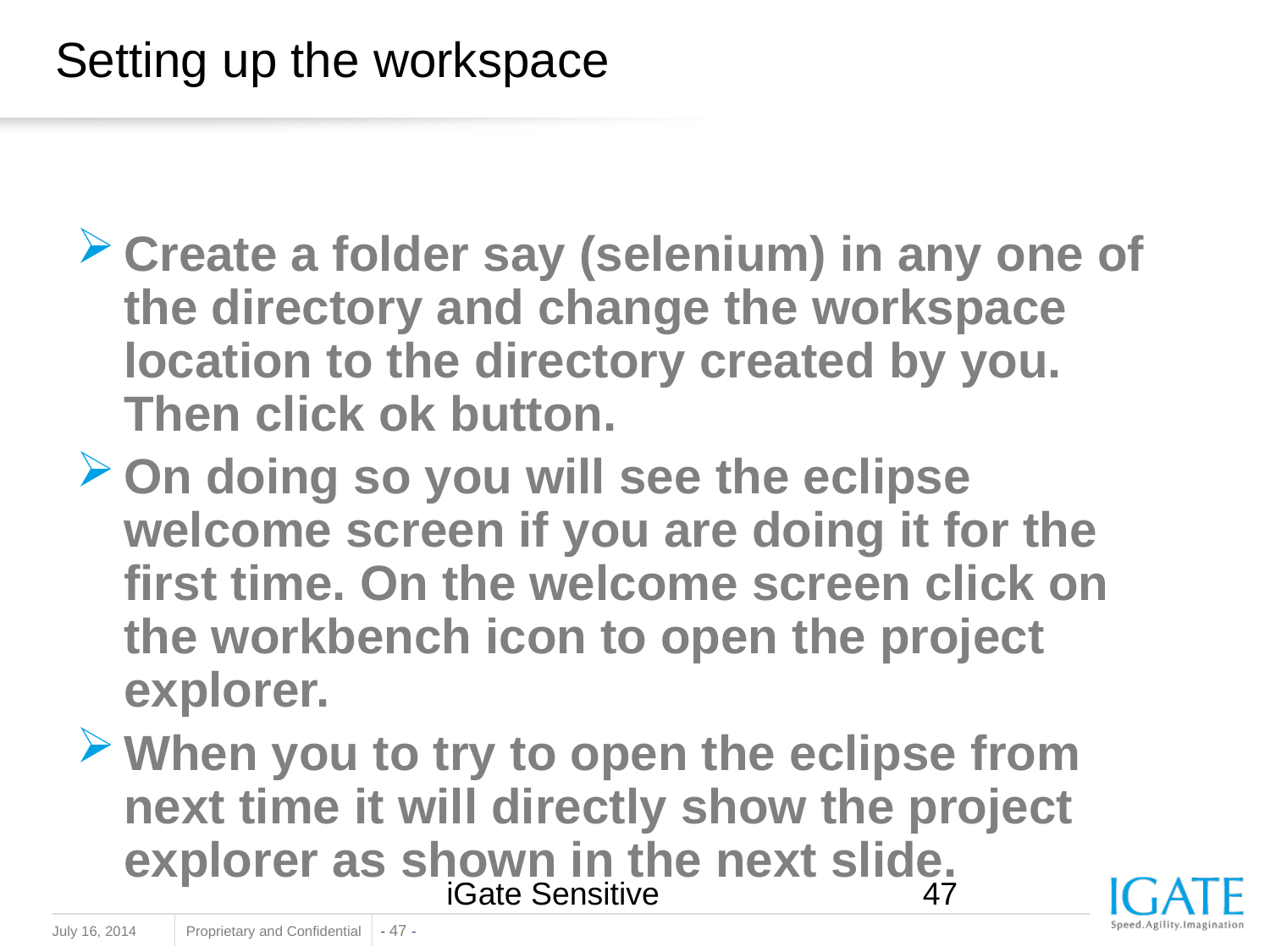

# Setting up the workspace
Create a folder say (selenium) in any one of the directory and change the workspace location to the directory created by you. Then click ok button.
On doing so you will see the eclipse welcome screen if you are doing it for the first time. On the welcome screen click on the workbench icon to open the project explorer.
When you to try to open the eclipse from next time it will directly show the project explorer as shown in the next slide.
iGate Sensitive
47